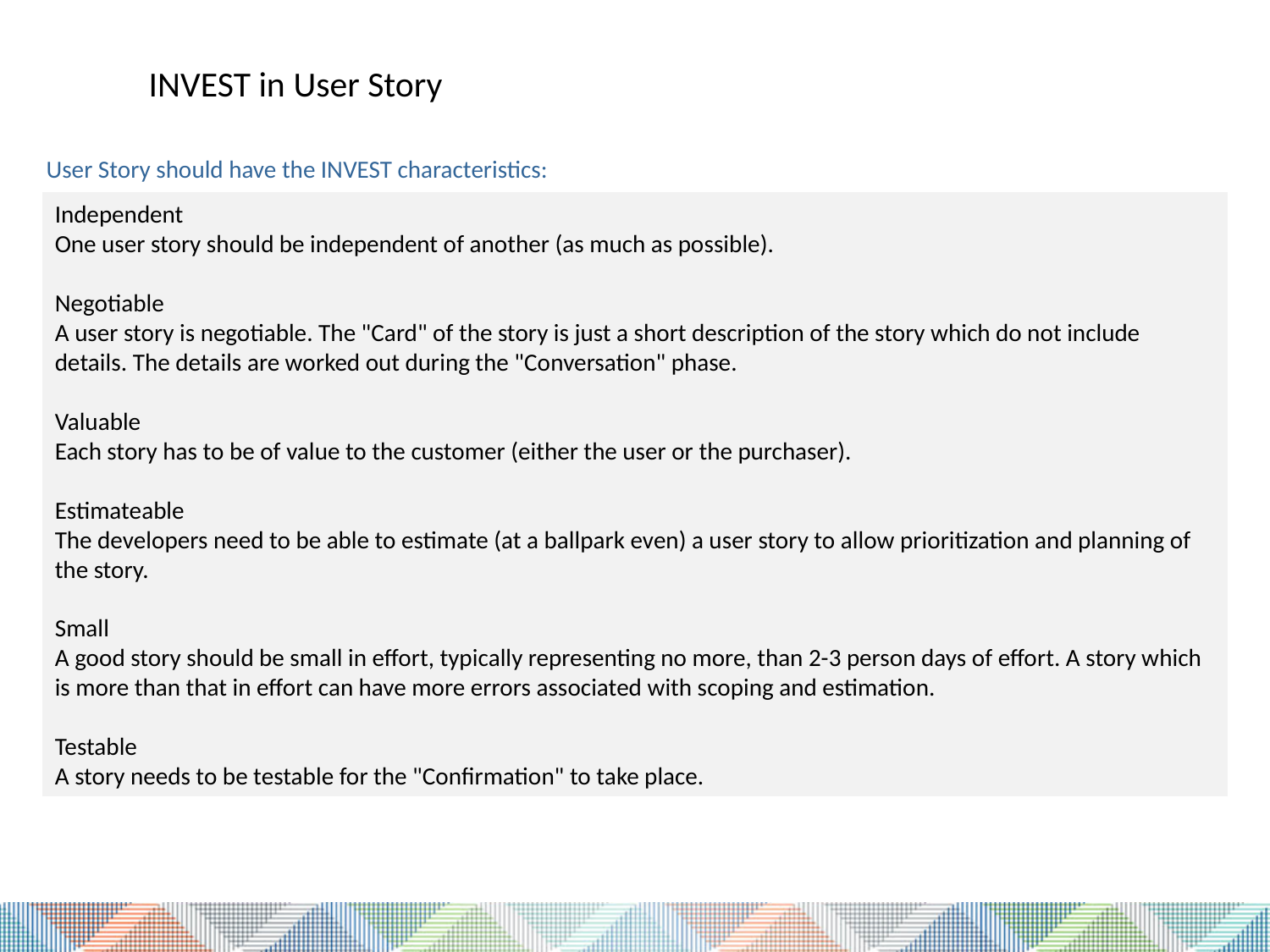

INVEST in User Story
User Story should have the INVEST characteristics:
Independent
One user story should be independent of another (as much as possible).

Negotiable
A user story is negotiable. The "Card" of the story is just a short description of the story which do not include details. The details are worked out during the "Conversation" phase.

Valuable
Each story has to be of value to the customer (either the user or the purchaser).

Estimateable
The developers need to be able to estimate (at a ballpark even) a user story to allow prioritization and planning of the story.

Small
A good story should be small in effort, typically representing no more, than 2-3 person days of effort. A story which is more than that in effort can have more errors associated with scoping and estimation.

Testable
A story needs to be testable for the "Confirmation" to take place.